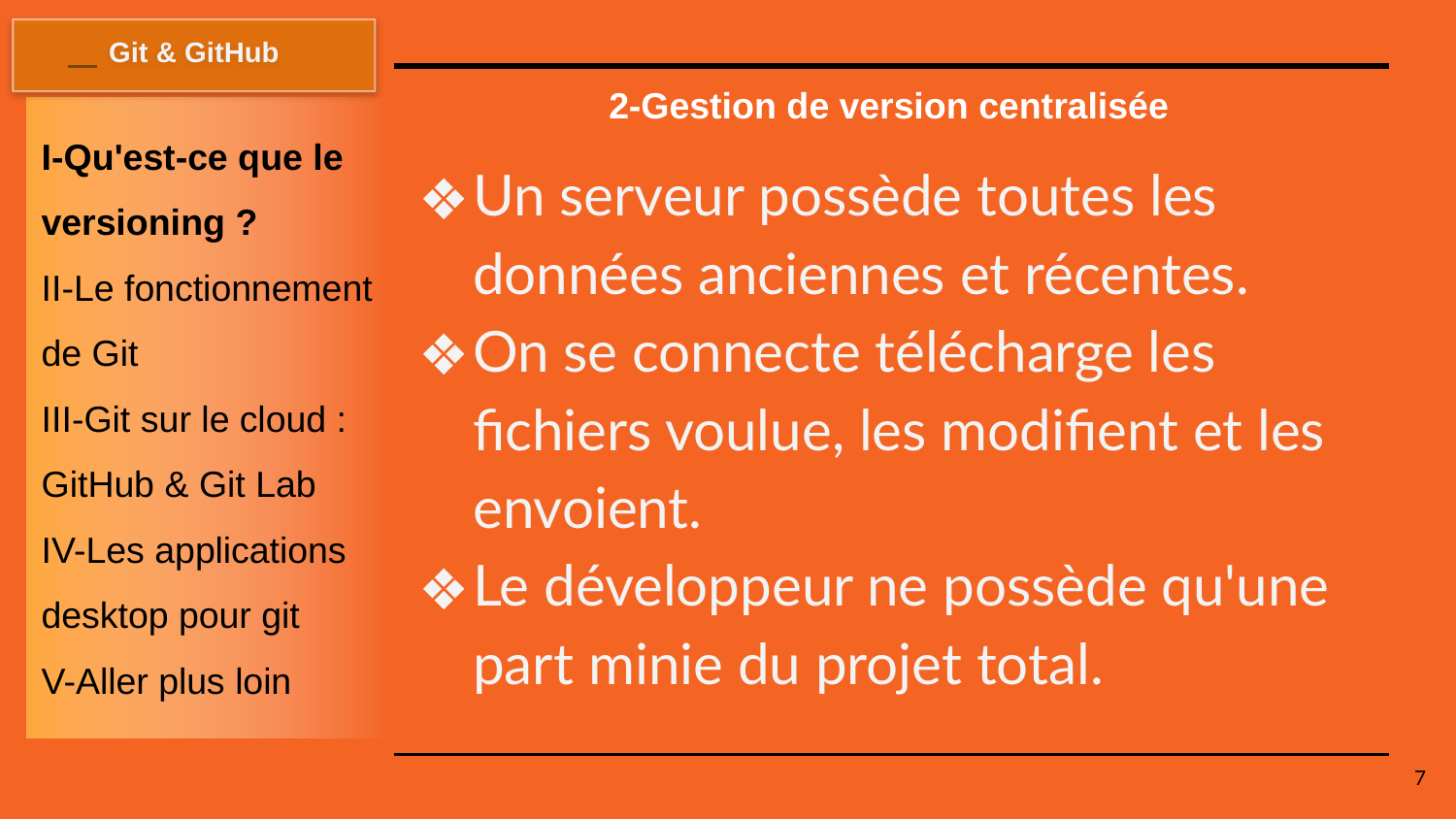

Git & GitHub
# 2-Gestion de version centralisée
I-Qu'est-ce que le versioning ?
II-Le fonctionnement de Git
III-Git sur le cloud : GitHub & Git Lab
IV-Les applications desktop pour git
V-Aller plus loin

Un serveur possède toutes les données anciennes et récentes.
On se connecte télécharge les fichiers voulue, les modifient et les envoient.
Le développeur ne possède qu'une part minie du projet total.
7